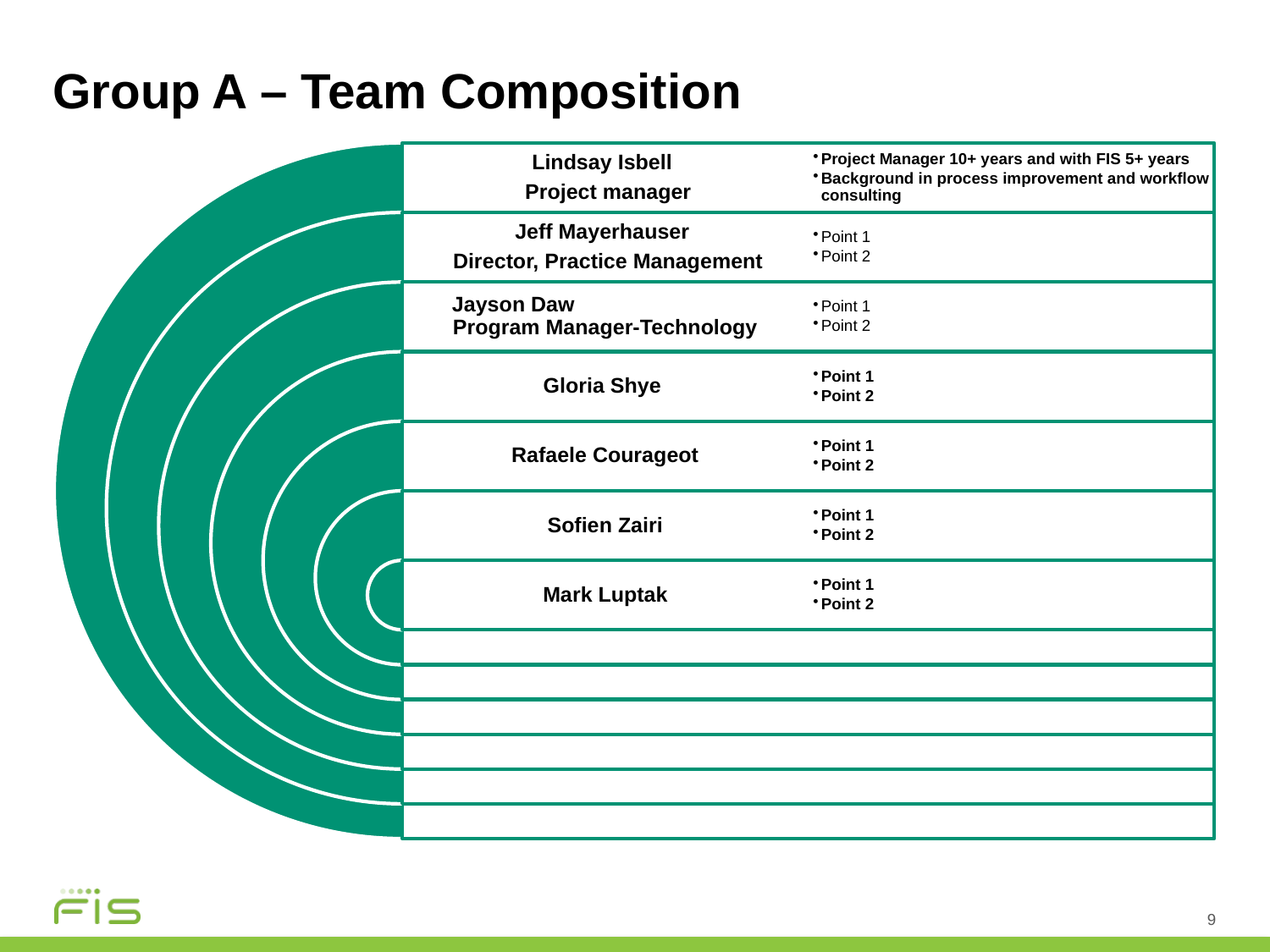

# Group A – Team Composition
Lindsay Isbell
 Project manager
Jeff Mayerhauser
 Director, Practice Management
Jayson Daw                                Program Manager-Technology
Gloria Shye
Rafaele Courageot
Sofien Zairi
Mark Luptak
Project Manager 10+ years and with FIS 5+ years
Background in process improvement and workflow consulting
Point 1
Point 2
Point 1
Point 2
Point 1
Point 2
Point 1
Point 2
Point 1
Point 2
Point 1
Point 2
9